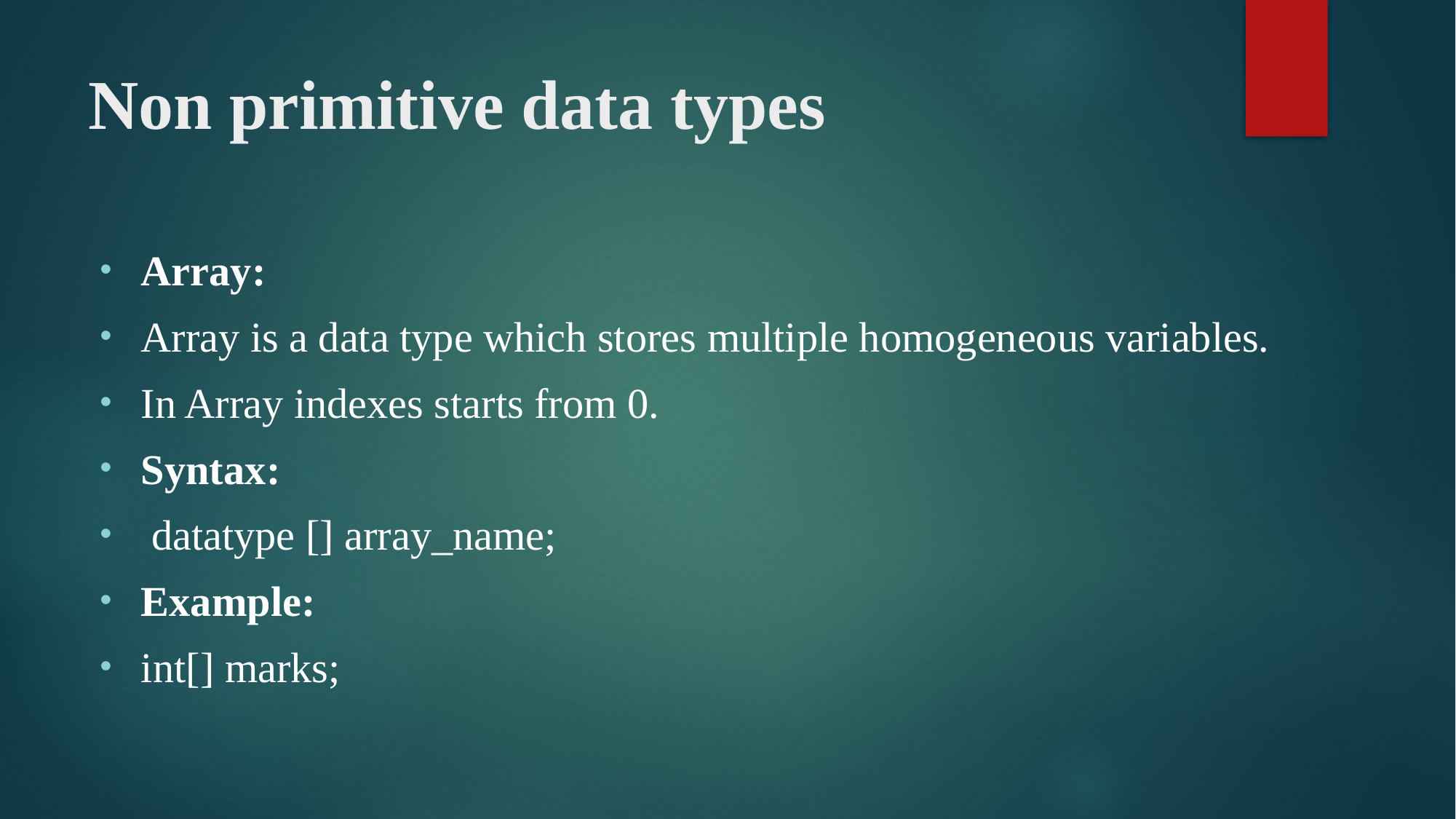

# Non primitive data types
Array:
Array is a data type which stores multiple homogeneous variables.
In Array indexes starts from 0.
Syntax:
 datatype [] array_name;
Example:
int[] marks;